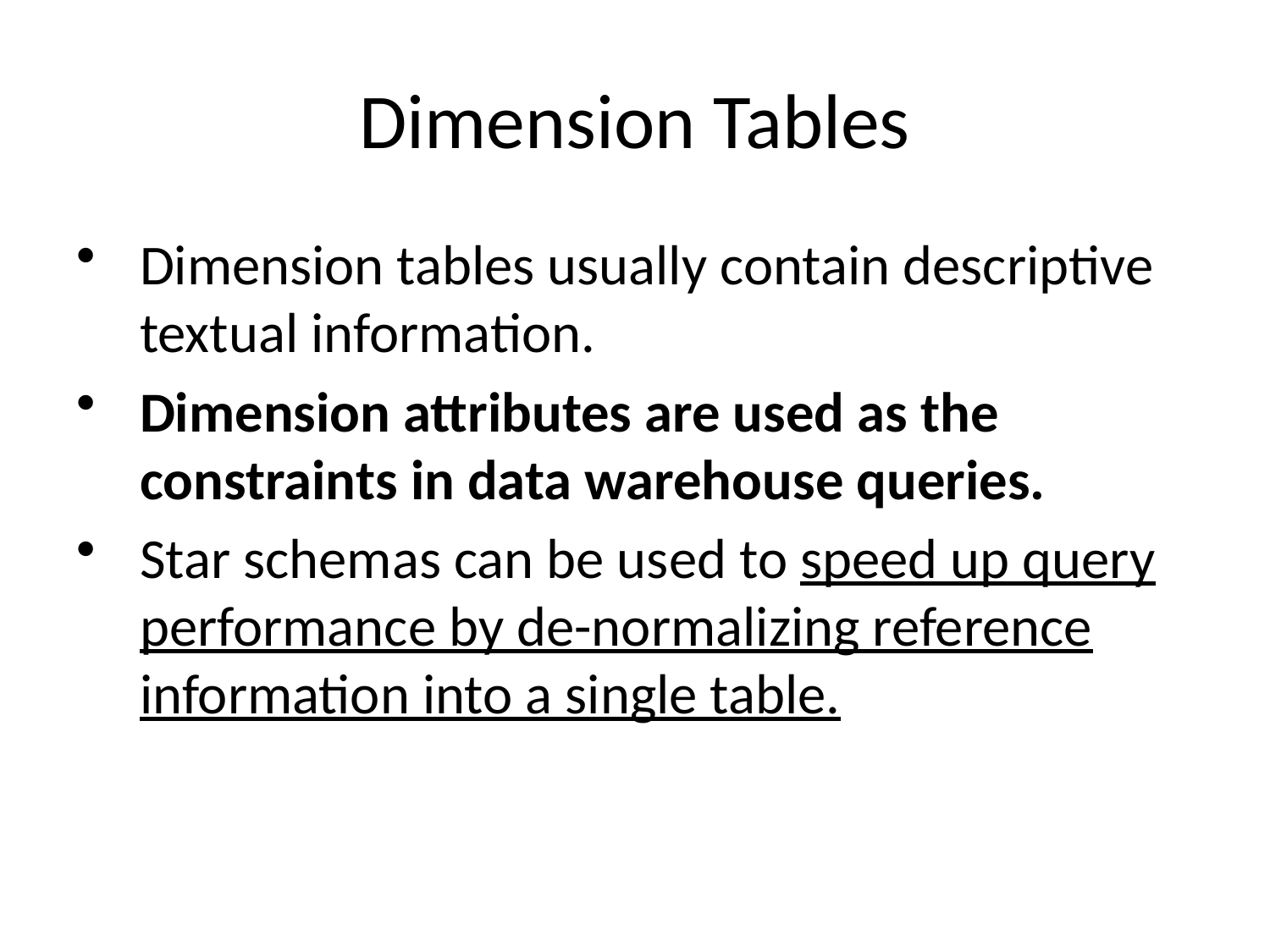

# Dimension Tables
Dimension tables usually contain descriptive textual information.
Dimension attributes are used as the constraints in data warehouse queries.
Star schemas can be used to speed up query performance by de-normalizing reference information into a single table.